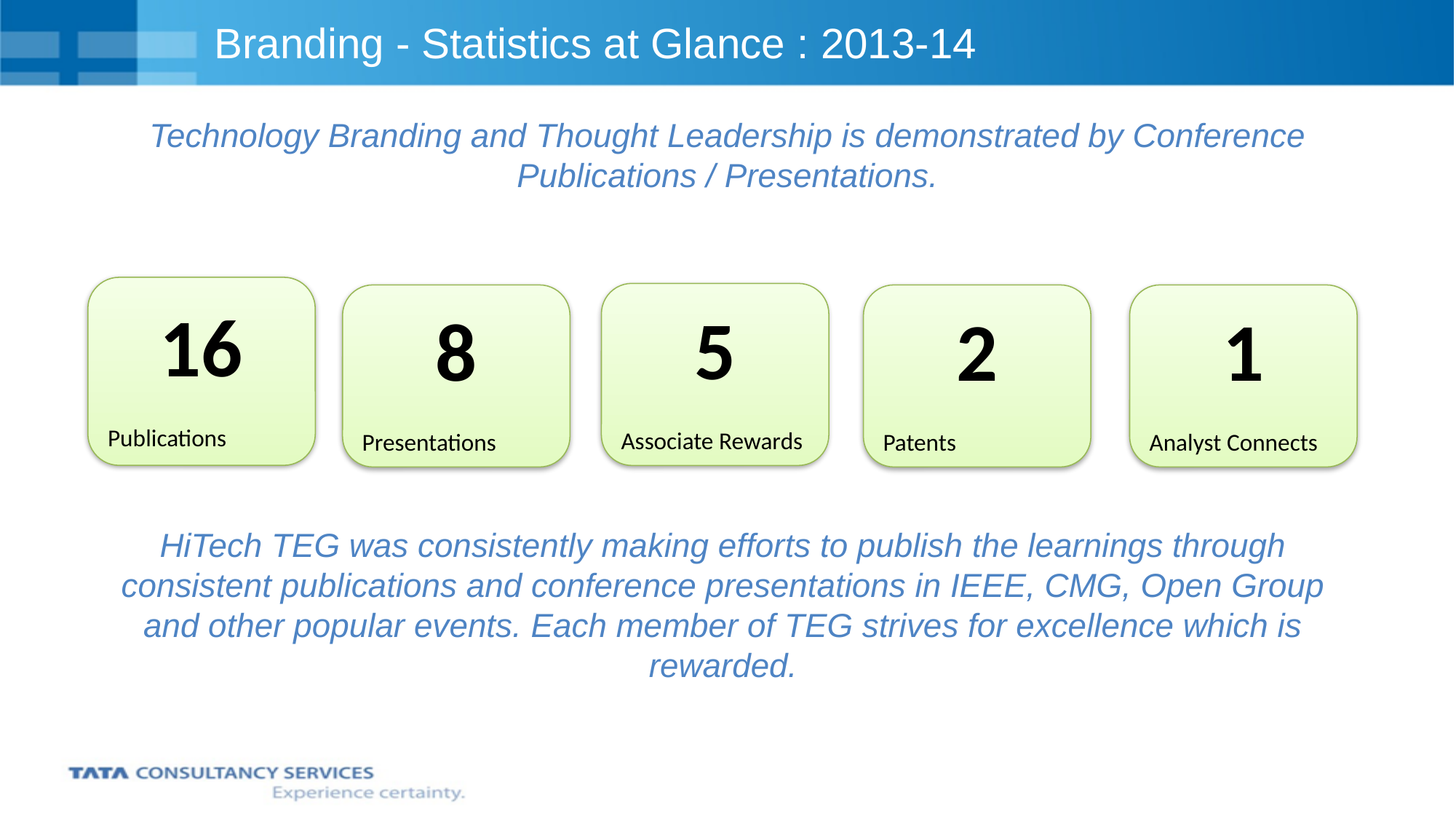

# Branding - Statistics at Glance : 2013-14
Technology Branding and Thought Leadership is demonstrated by Conference Publications / Presentations.

16

Publications

5

Associate Rewards

8

Presentations

2

Patents

1

Analyst Connects

HiTech TEG was consistently making efforts to publish the learnings through consistent publications and conference presentations in IEEE, CMG, Open Group and other popular events. Each member of TEG strives for excellence which is rewarded.